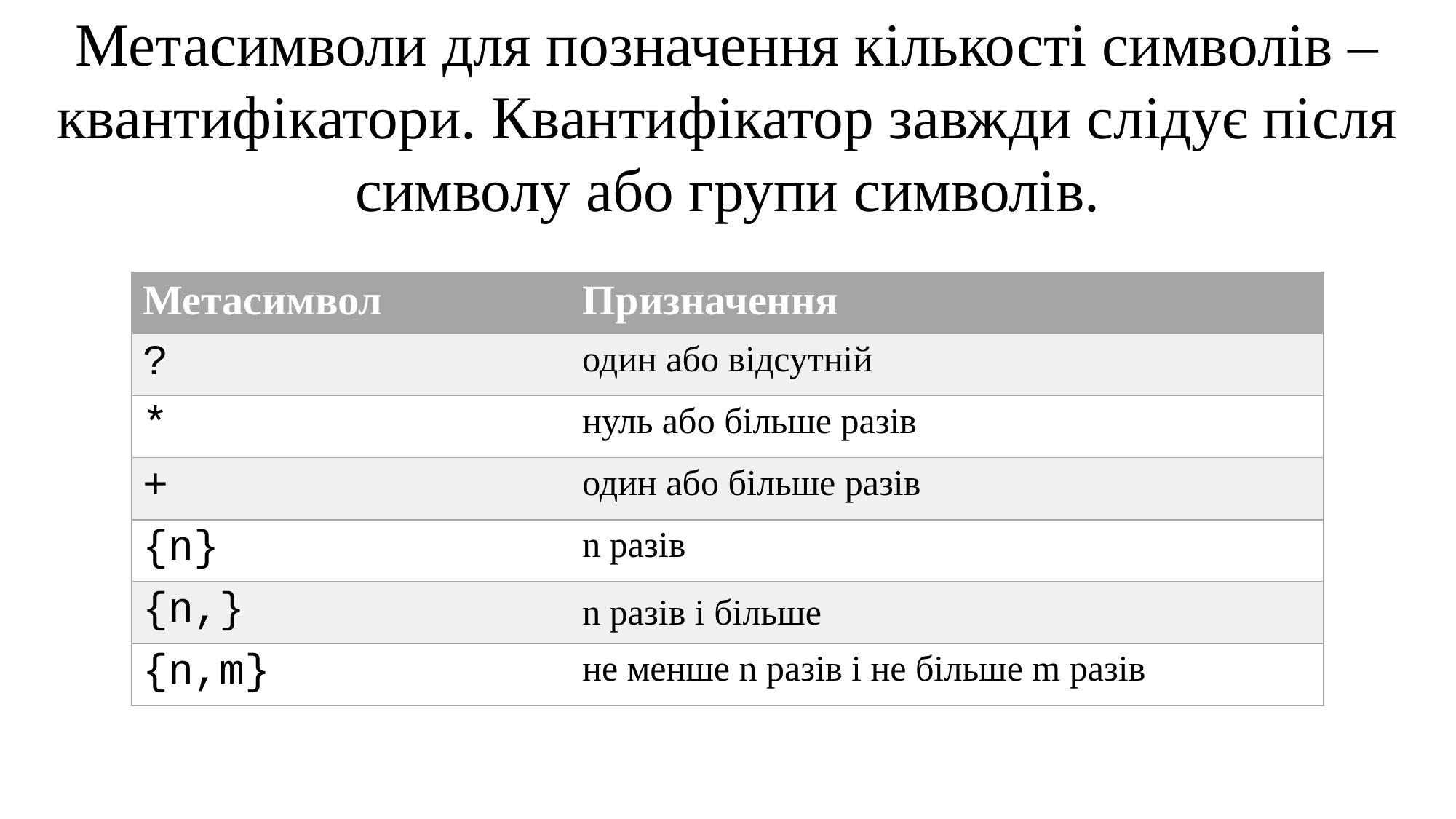

Метасимволи для позначення кількості символів – квантифікатори. Квантифікатор завжди слідує після символу або групи символів.
| Метасимвол | Призначення |
| --- | --- |
| ? | один або відсутній |
| \* | нуль або більше разів |
| + | один або більше разів |
| {n} | n разів |
| {n,} | n разів і більше |
| {n,m} | не менше n разів і не більше m разів |